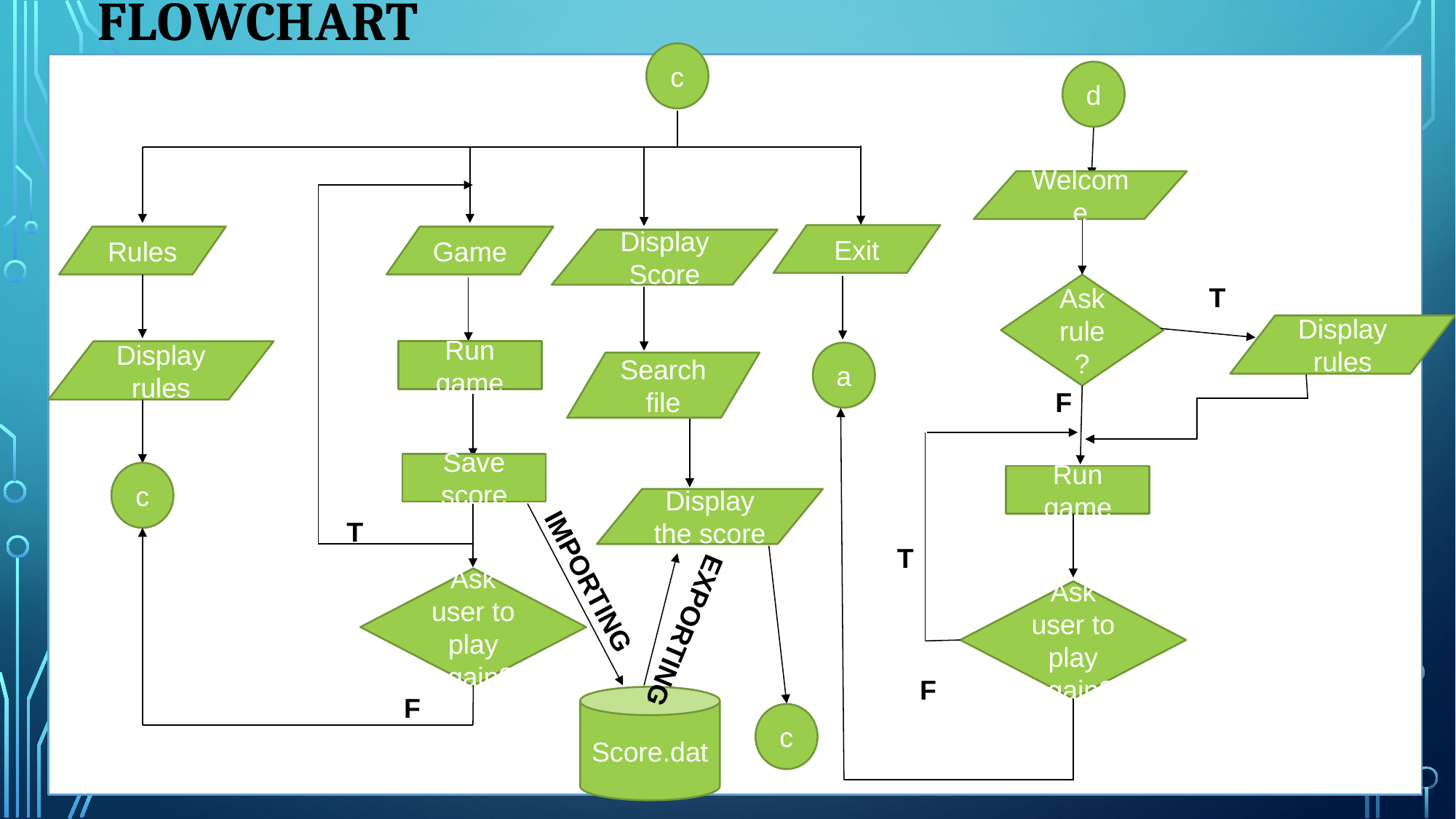

# flowchart
c

d
Welcome
Exit
Rules
Game
Display Score
Ask rule?
T
Display rules
Display rules
Run game
a
Search file
F
Save score
c
Run game
Display the score
T
T
Ask user to play again?
IMPORTING
Ask user to play again?
EXPORTING
F
F
Score.dat
c